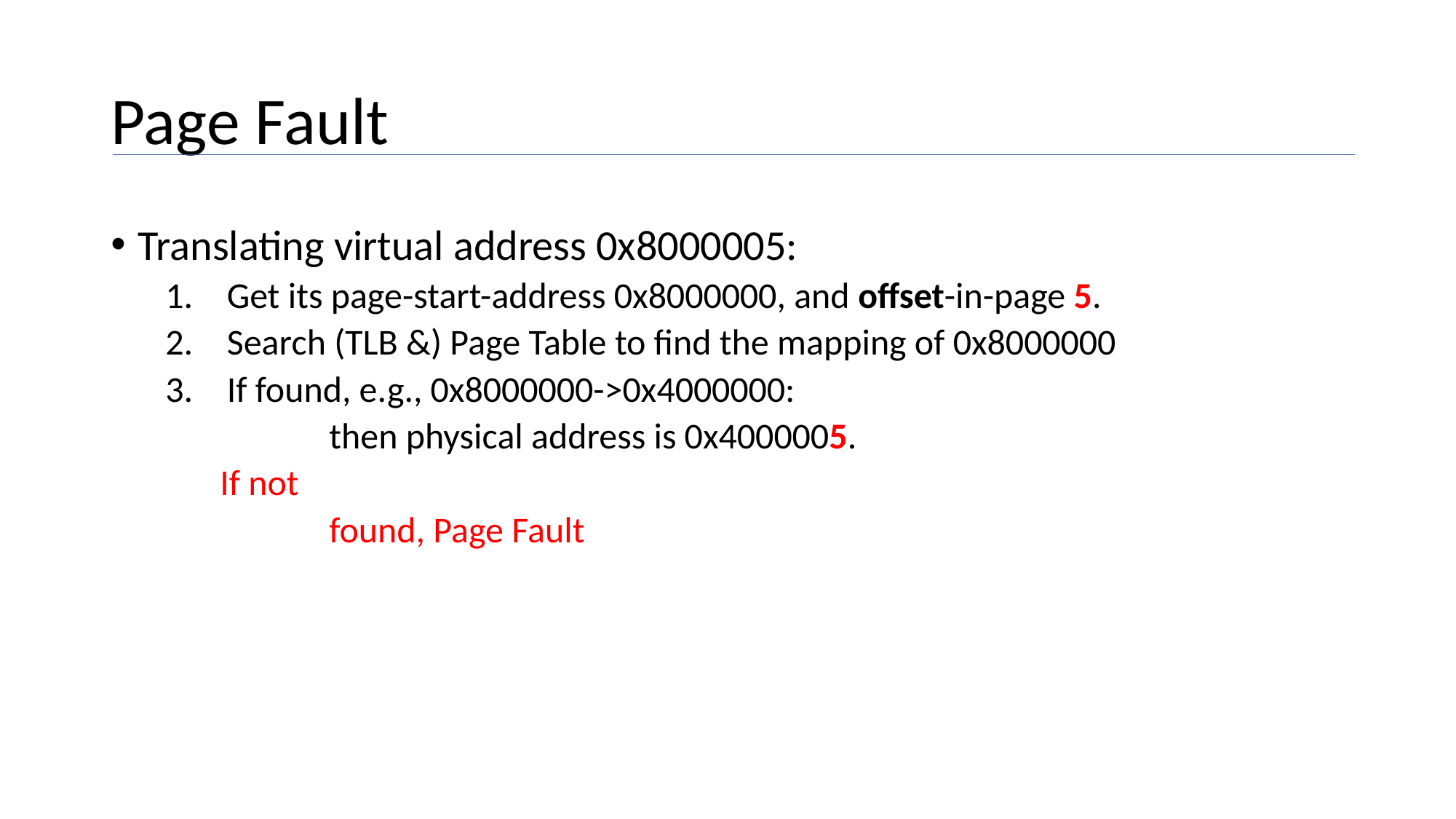

# Page Fault
Translating virtual address 0x8000005:
Get its page-start-address 0x8000000, and offset-in-page 5.
Search (TLB &) Page Table to find the mapping of 0x8000000
If found, e.g., 0x8000000->0x4000000:
	then physical address is 0x4000005.
If not
	found, Page Fault